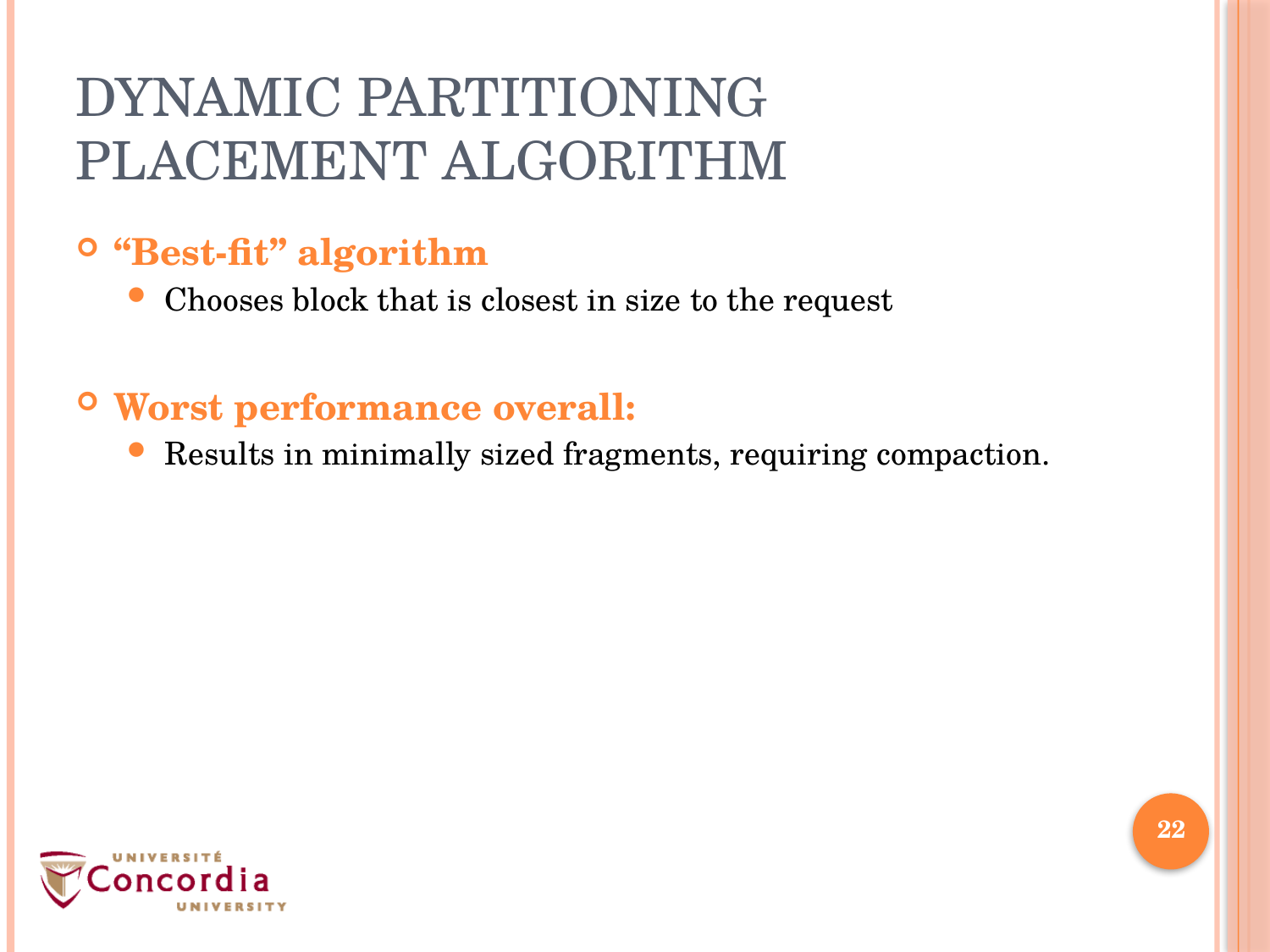

# Dynamic Partitioning Placement Algorithm
“Best-­ﬁt” algorithm
Chooses block that is closest in size to the request

Worst performance overall:
Results in minimally sized fragments, requiring compaction.

22